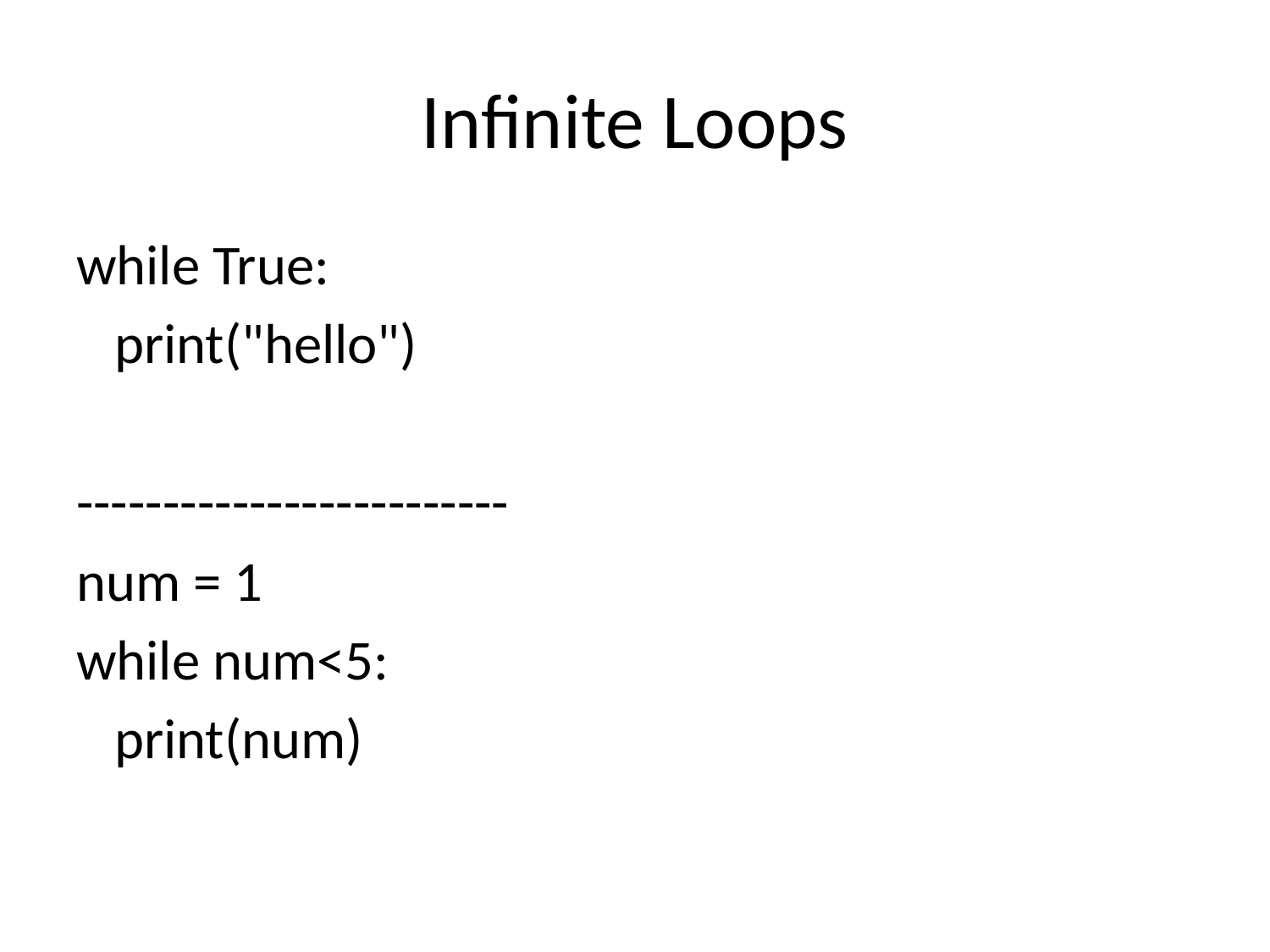

# Infinite Loops
while True:
   print("hello")

-------------------------
num = 1
while num<5:
   print(num)